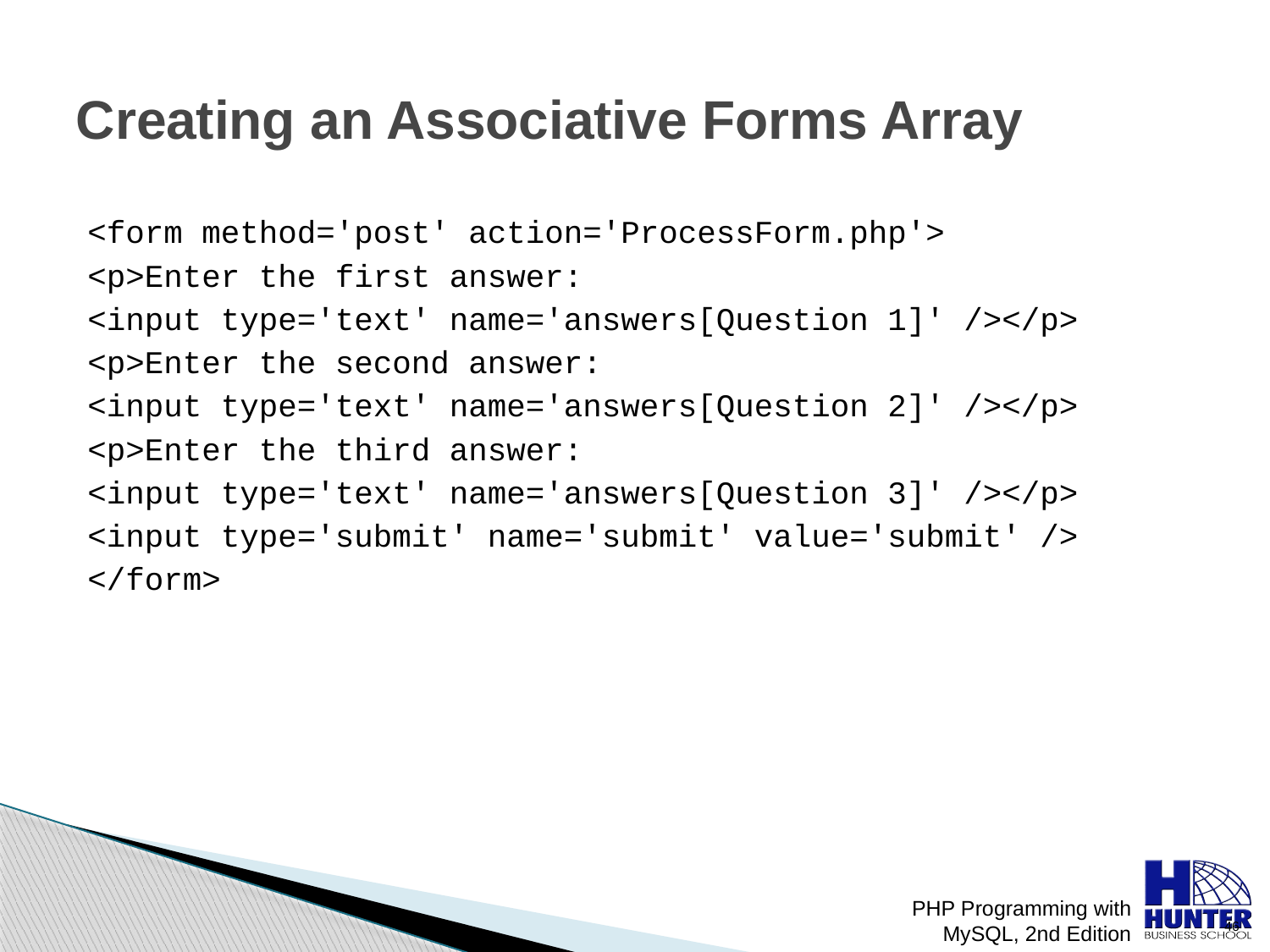

# Creating an Associative Forms Array
<form method='post' action='ProcessForm.php'>
<p>Enter the first answer:
<input type='text' name='answers[Question 1]' /></p>
<p>Enter the second answer:
<input type='text' name='answers[Question 2]' /></p>
<p>Enter the third answer:
<input type='text' name='answers[Question 3]' /></p>
<input type='submit' name='submit' value='submit' />
</form>

PHP Programming with MySQL, 2nd Edition
 46